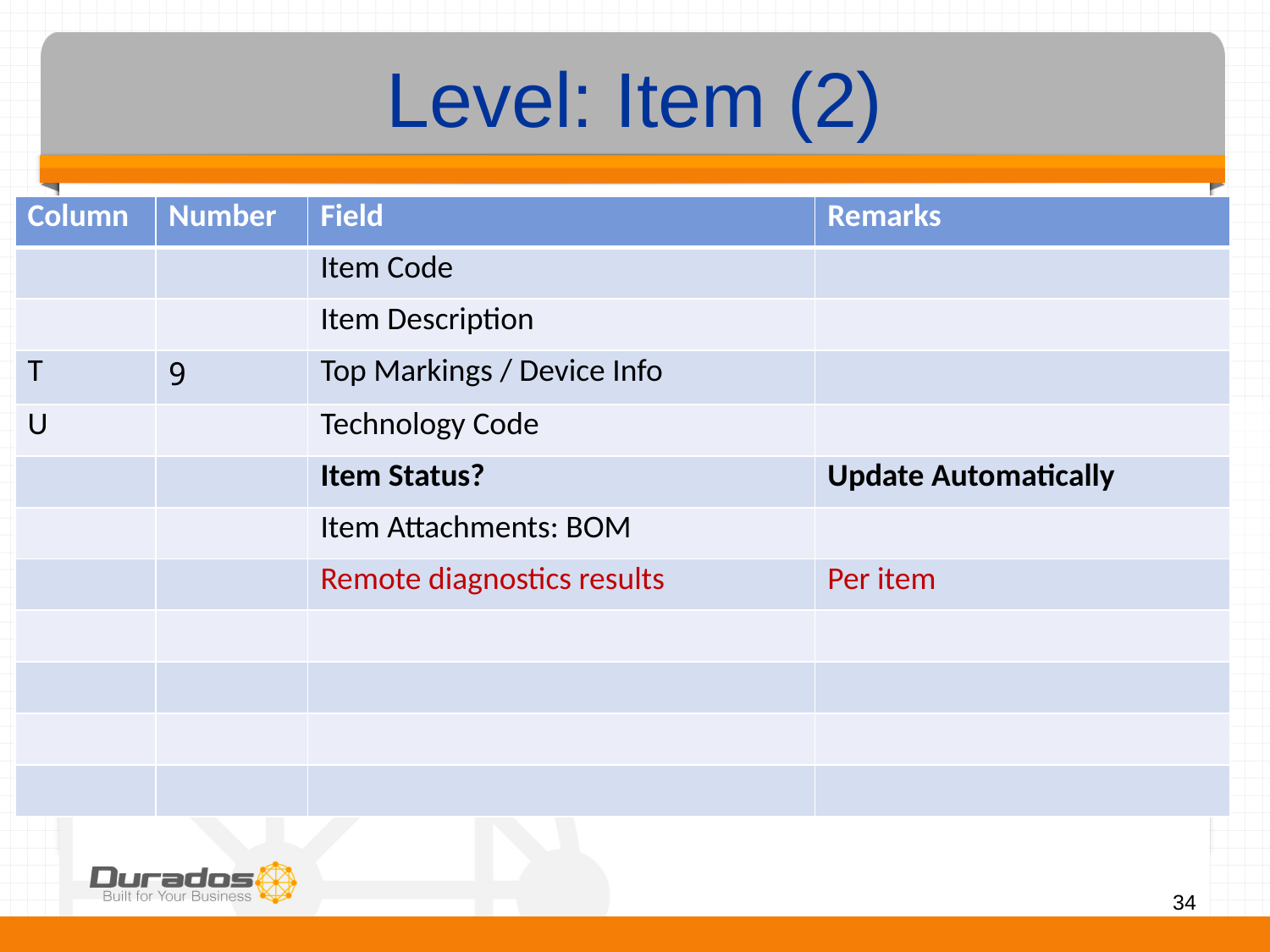

# Level: Item (2)
| Column | Number | Field | Remarks |
| --- | --- | --- | --- |
|  |  | Item Code |  |
|  |  | Item Description |  |
| T | 9 | Top Markings / Device Info |  |
| U |  | Technology Code |  |
|  |  | Item Status? | Update Automatically |
|  |  | Item Attachments: BOM |  |
|  |  | Remote diagnostics results | Per item |
|  |  |  |  |
|  |  |  |  |
|  |  |  |  |
|  |  |  |  |
34